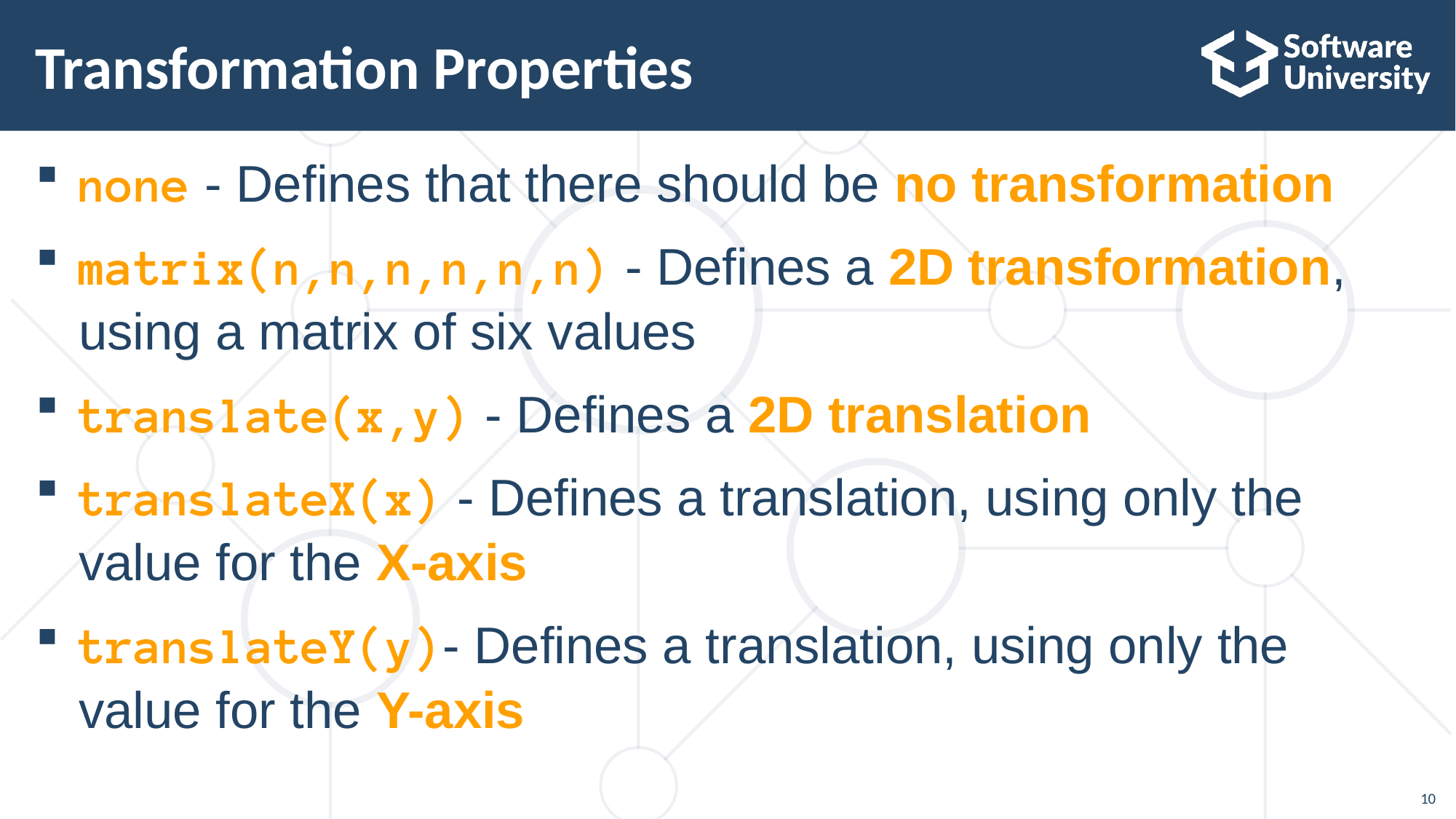

# Transformation Properties
none - Defines that there should be no transformation
matrix(n,n,n,n,n,n) - Defines a 2D transformation, using a matrix of six values
translate(x,y) - Defines a 2D translation
translateX(x) - Defines a translation, using only the value for the X-axis
translateY(y)- Defines a translation, using only the value for the Y-axis
10